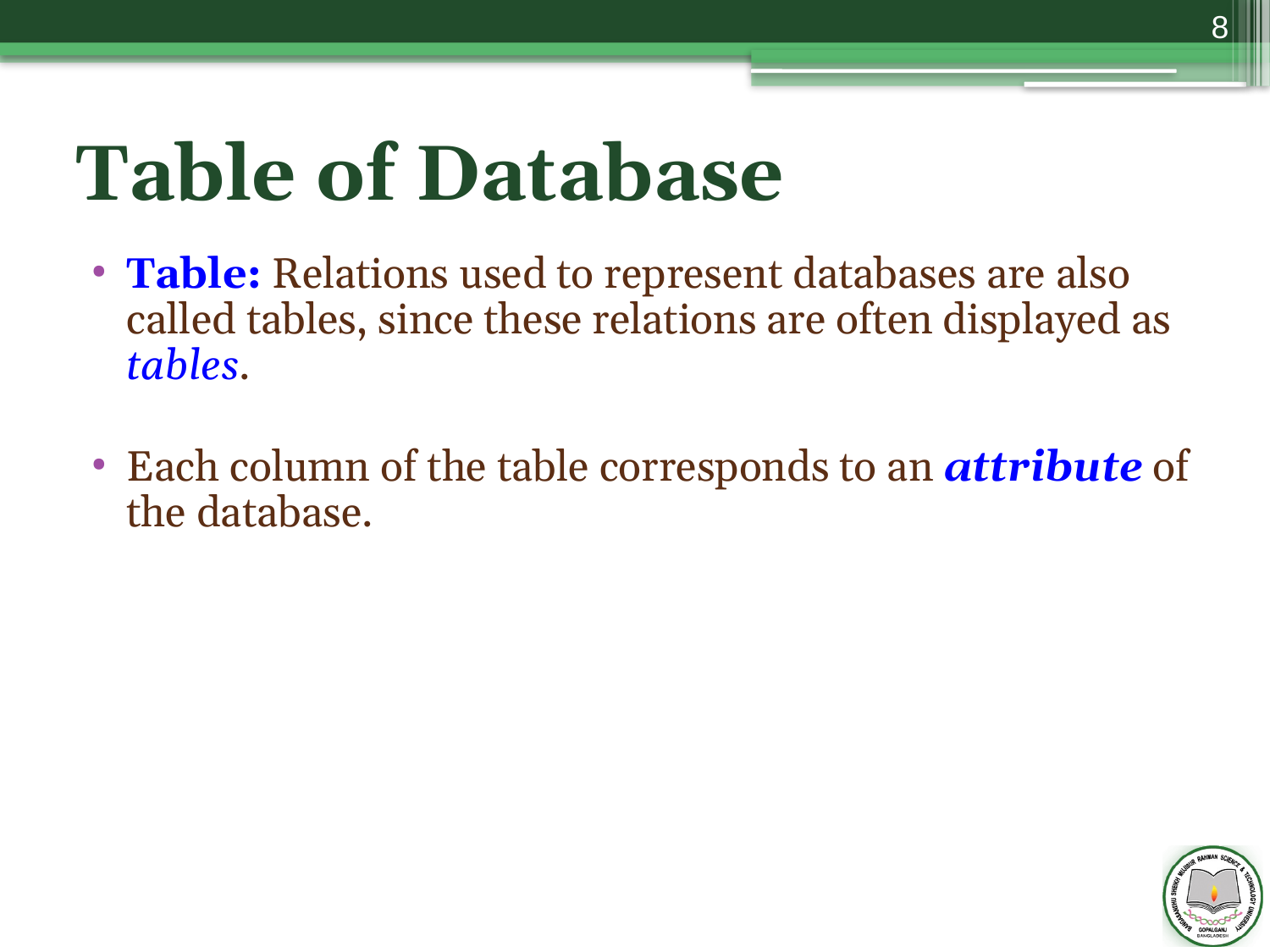

8
# Table of Database
Table: Relations used to represent databases are also called tables, since these relations are often displayed as tables.

Each column of the table corresponds to an attribute of the database.